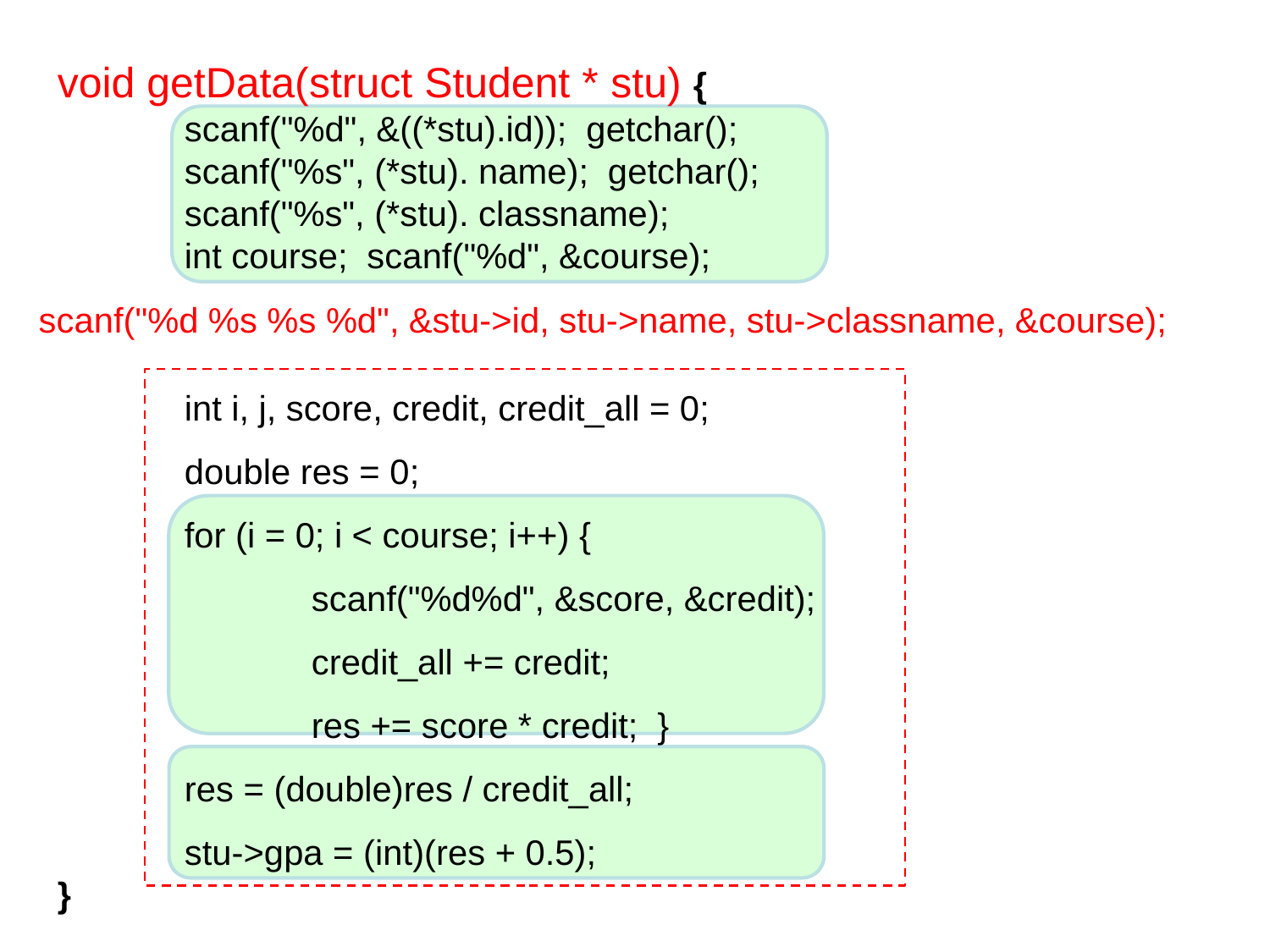

void getData(struct Student * stu) {
	scanf("%d", &((*stu).id));  getchar();
	scanf("%s", (*stu). name);  getchar();
	scanf("%s", (*stu). classname);
	int course;  scanf("%d", &course);

	int i, j, score, credit, credit_all = 0;
	double res = 0;
	for (i = 0; i < course; i++) {
		scanf("%d%d", &score, &credit);
		credit_all += credit;
		res += score * credit;  }
	res = (double)res / credit_all;
	stu->gpa = (int)(res + 0.5);
}

scanf("%d %s %s %d", &stu->id, stu->name, stu->classname, &course);